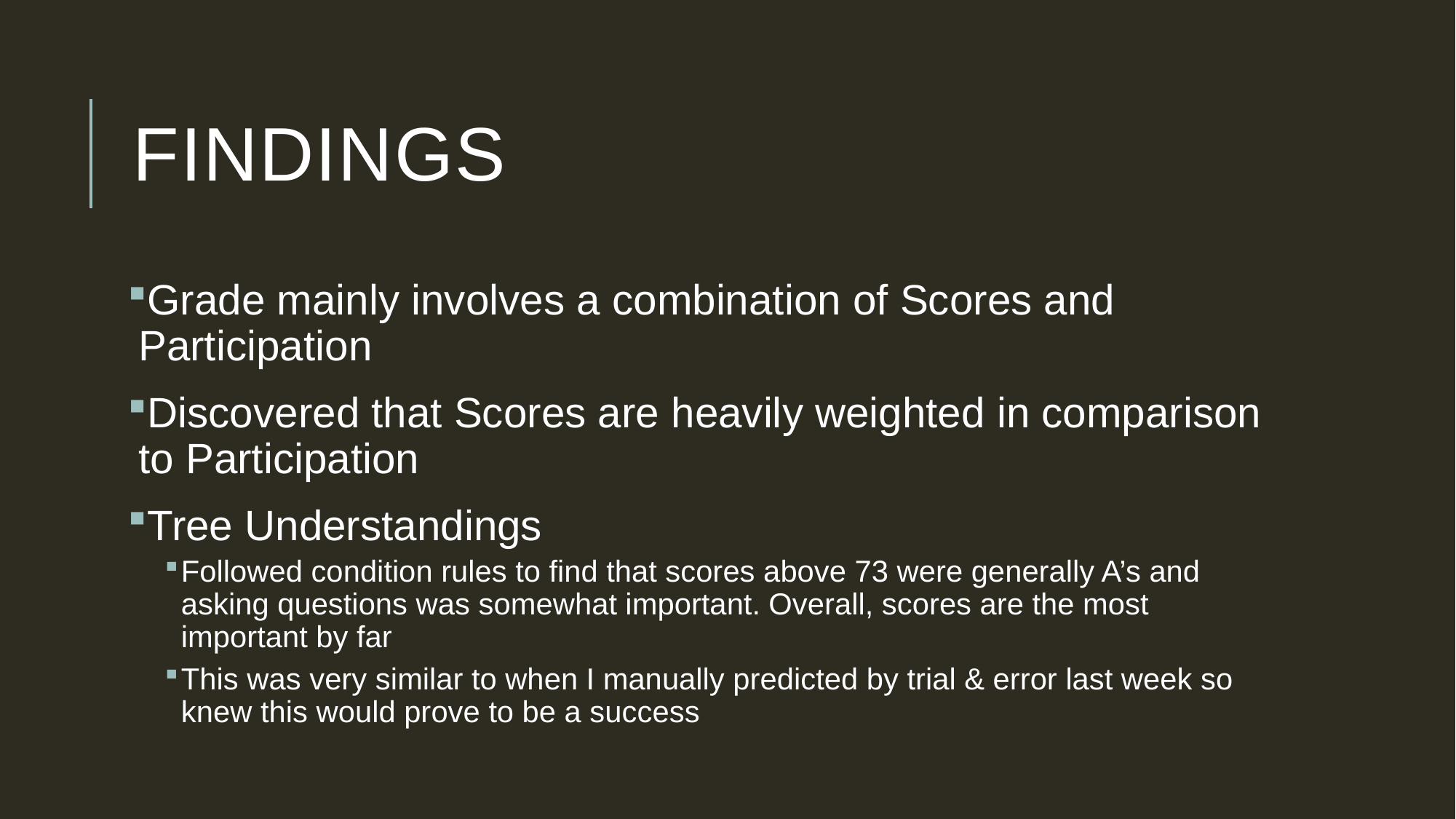

# Findings
Grade mainly involves a combination of Scores and Participation
Discovered that Scores are heavily weighted in comparison to Participation
Tree Understandings
Followed condition rules to find that scores above 73 were generally A’s and asking questions was somewhat important. Overall, scores are the most important by far
This was very similar to when I manually predicted by trial & error last week so knew this would prove to be a success